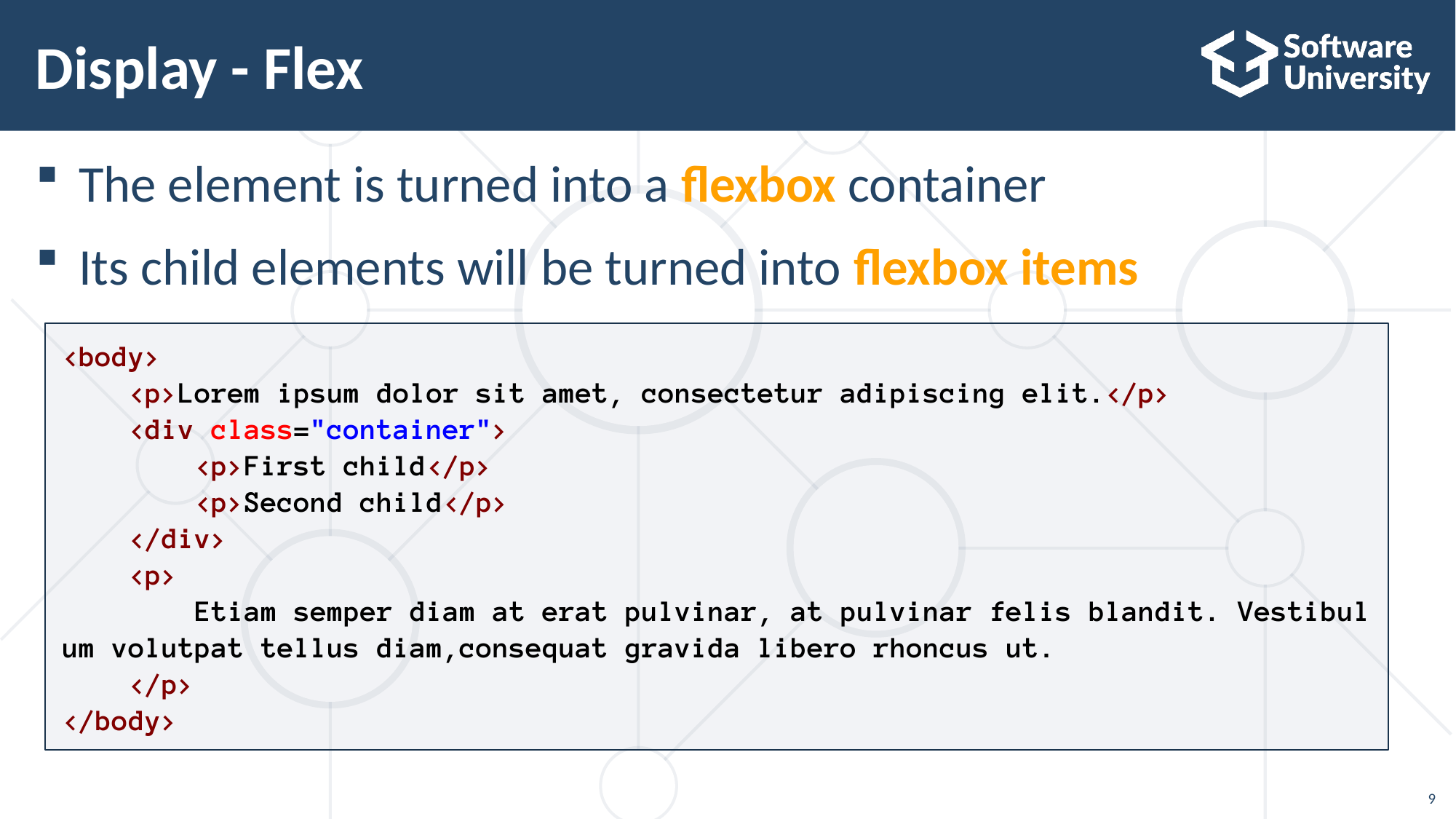

# Display - Flex
The element is turned into a flexbox container
Its child elements will be turned into flexbox items
<body>
    <p>Lorem ipsum dolor sit amet, consectetur adipiscing elit.</p>
    <div class="container">
        <p>First child</p>
        <p>Second child</p>
    </div>
    <p>
        Etiam semper diam at erat pulvinar, at pulvinar felis blandit. Vestibulum volutpat tellus diam,consequat gravida libero rhoncus ut.
    </p>
</body>
9